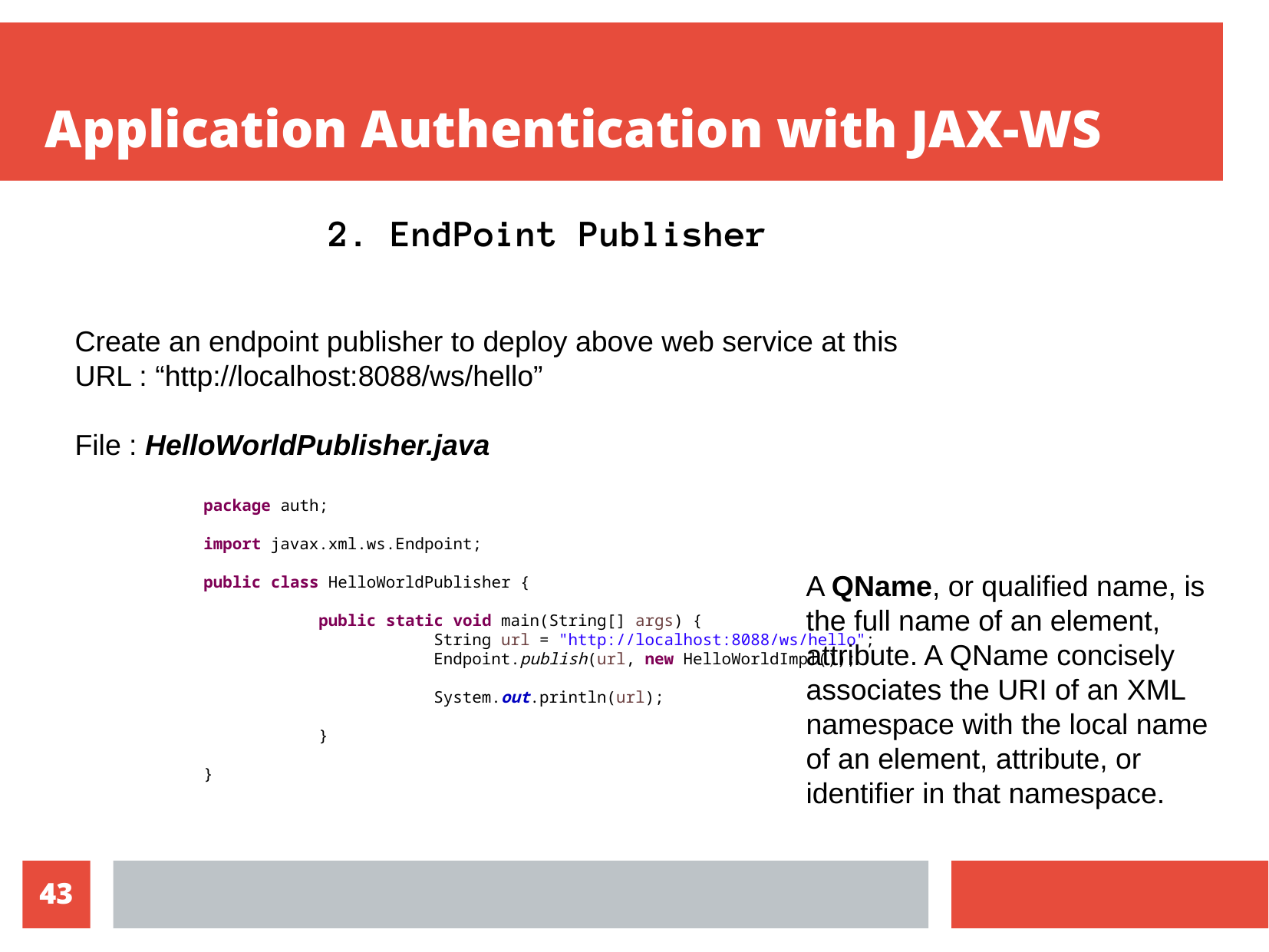

Application Authentication with JAX-WS

2. EndPoint Publisher
Create an endpoint publisher to deploy above web service at this
URL : “http://localhost:8088/ws/hello”

File : HelloWorldPublisher.java
package auth;

import javax.xml.ws.Endpoint;

public class HelloWorldPublisher {

	public static void main(String[] args) {
		String url = "http://localhost:8088/ws/hello";
		Endpoint.publish(url, new HelloWorldImpl());

		System.out.println(url);

	}

}
A QName, or qualified name, is the full name of an element, attribute. A QName concisely associates the URI of an XML namespace with the local name of an element, attribute, or identifier in that namespace.
43